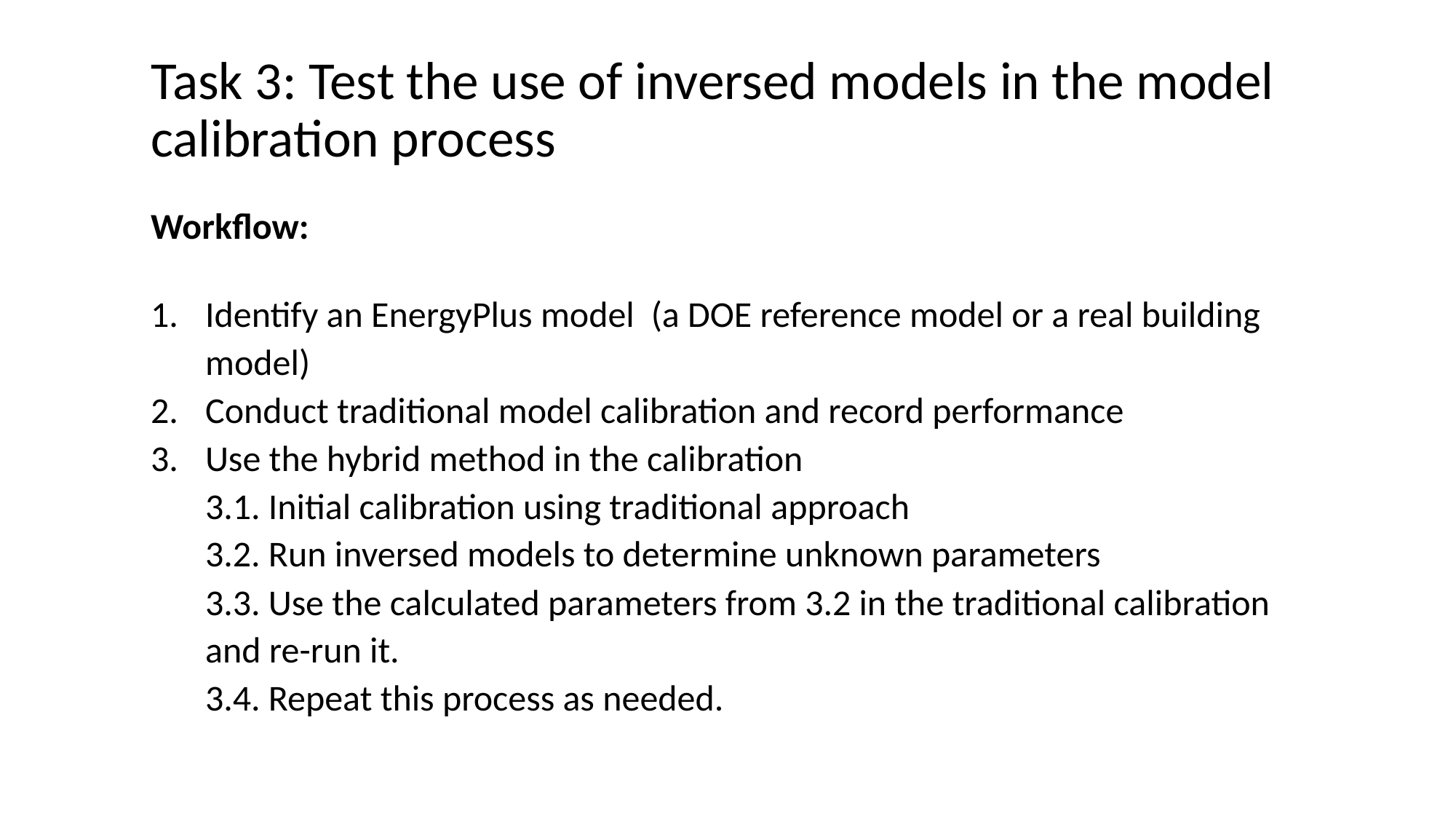

# Task 3: Test the use of inversed models in the model calibration process
Workflow:

Identify an EnergyPlus model  (a DOE reference model or a real building model)
Conduct traditional model calibration and record performance
Use the hybrid method in the calibration
3.1. Initial calibration using traditional approach
3.2. Run inversed models to determine unknown parameters
3.3. Use the calculated parameters from 3.2 in the traditional calibration and re-run it.
3.4. Repeat this process as needed.